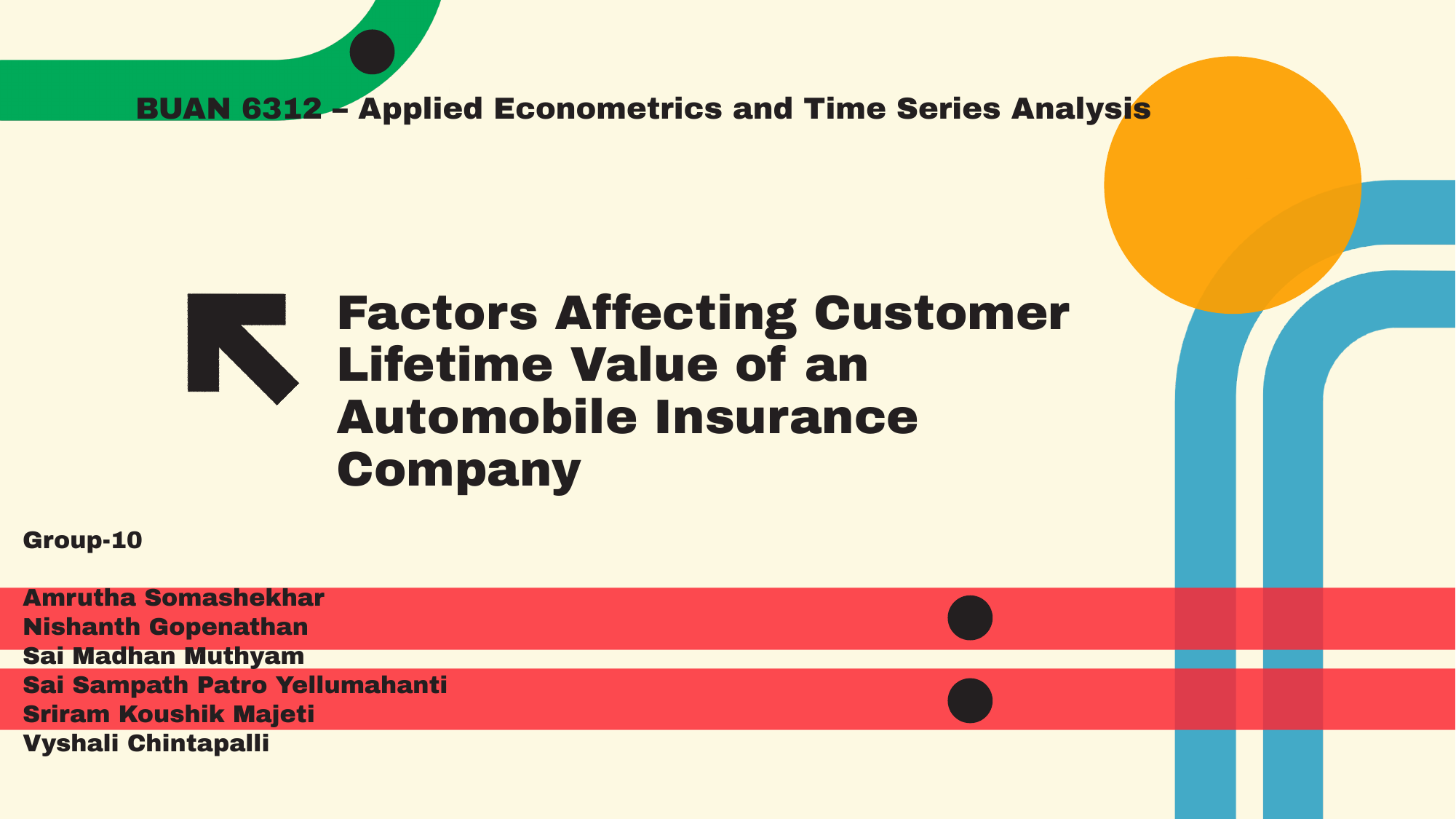

BUAN 6312 – Applied Econometrics and Time Series Analysis
# Factors Affecting Customer Lifetime Value of an Automobile Insurance Company
Group-10

Amrutha Somashekhar
Nishanth Gopenathan
Sai Madhan Muthyam
Sai Sampath Patro Yellumahanti
Sriram Koushik Majeti
Vyshali Chintapalli